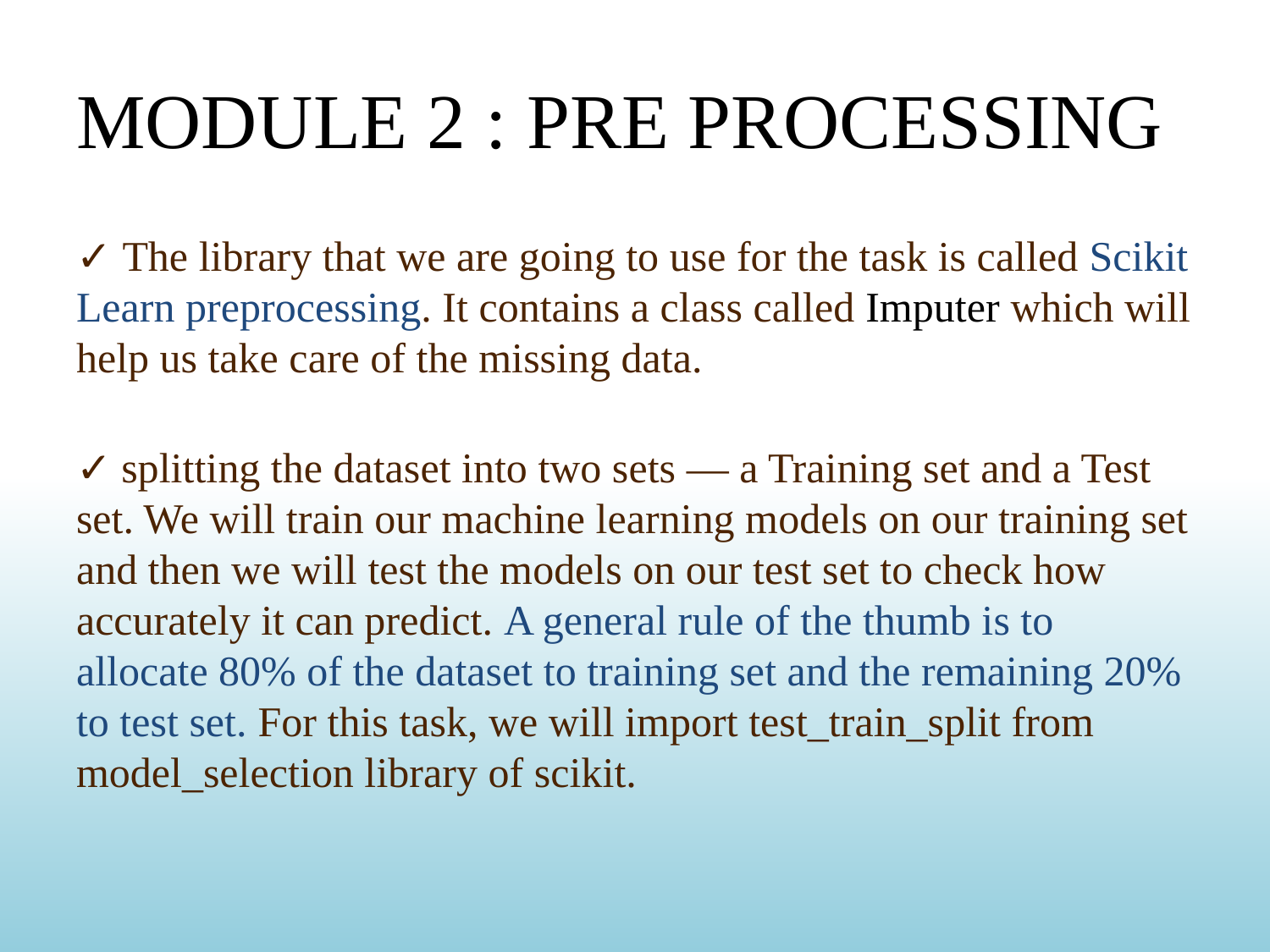

# MODULE 2 : PRE PROCESSING
✓ The library that we are going to use for the task is called Scikit Learn preprocessing. It contains a class called Imputer which will help us take care of the missing data.
✓ splitting the dataset into two sets — a Training set and a Test set. We will train our machine learning models on our training set and then we will test the models on our test set to check how accurately it can predict. A general rule of the thumb is to allocate 80% of the dataset to training set and the remaining 20% to test set. For this task, we will import test_train_split from model_selection library of scikit.